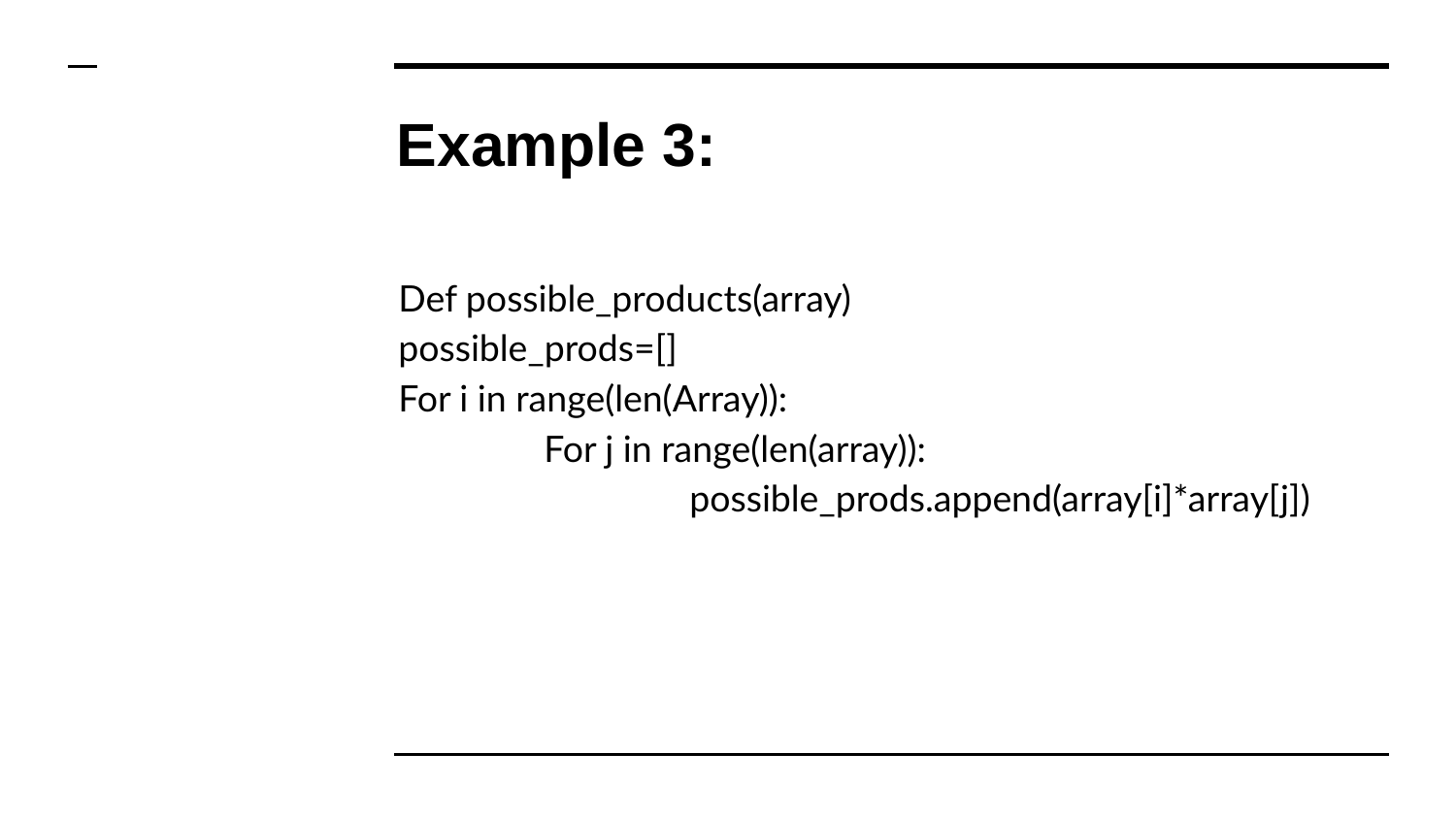

# Example 3:
Def possible_products(array)
possible_prods=[]
For i in range(len(Array)):
	For j in range(len(array)):
		possible_prods.append(array[i]*array[j])